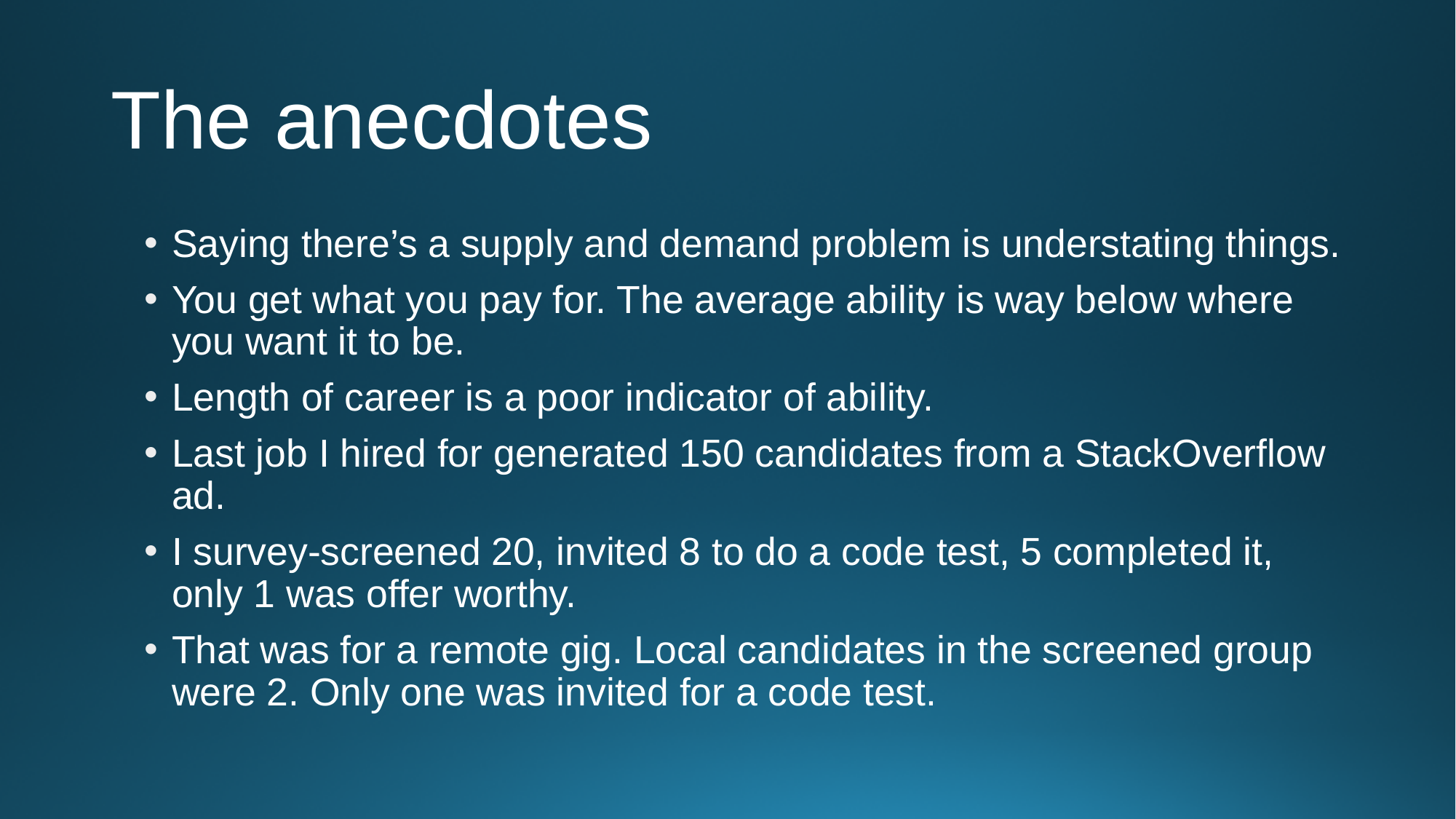

# The anecdotes
Saying there’s a supply and demand problem is understating things.
You get what you pay for. The average ability is way below where you want it to be.
Length of career is a poor indicator of ability.
Last job I hired for generated 150 candidates from a StackOverflow ad.
I survey-screened 20, invited 8 to do a code test, 5 completed it, only 1 was offer worthy.
That was for a remote gig. Local candidates in the screened group were 2. Only one was invited for a code test.